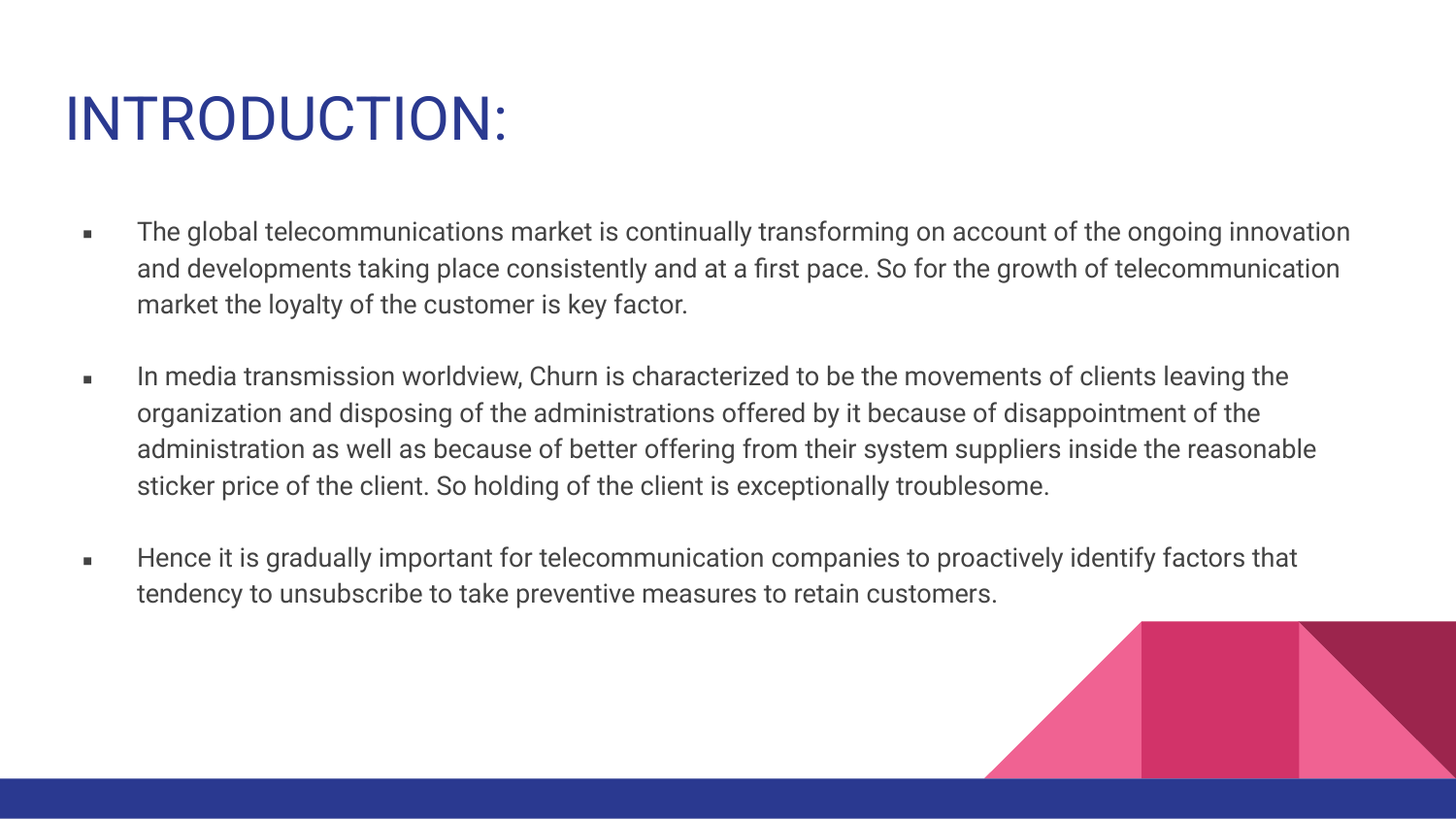

# INTRODUCTION:
The global telecommunications market is continually transforming on account of the ongoing innovation and developments taking place consistently and at a first pace. So for the growth of telecommunication market the loyalty of the customer is key factor.

In media transmission worldview, Churn is characterized to be the movements of clients leaving the organization and disposing of the administrations offered by it because of disappointment of the administration as well as because of better offering from their system suppliers inside the reasonable sticker price of the client. So holding of the client is exceptionally troublesome.

Hence it is gradually important for telecommunication companies to proactively identify factors that tendency to unsubscribe to take preventive measures to retain customers.